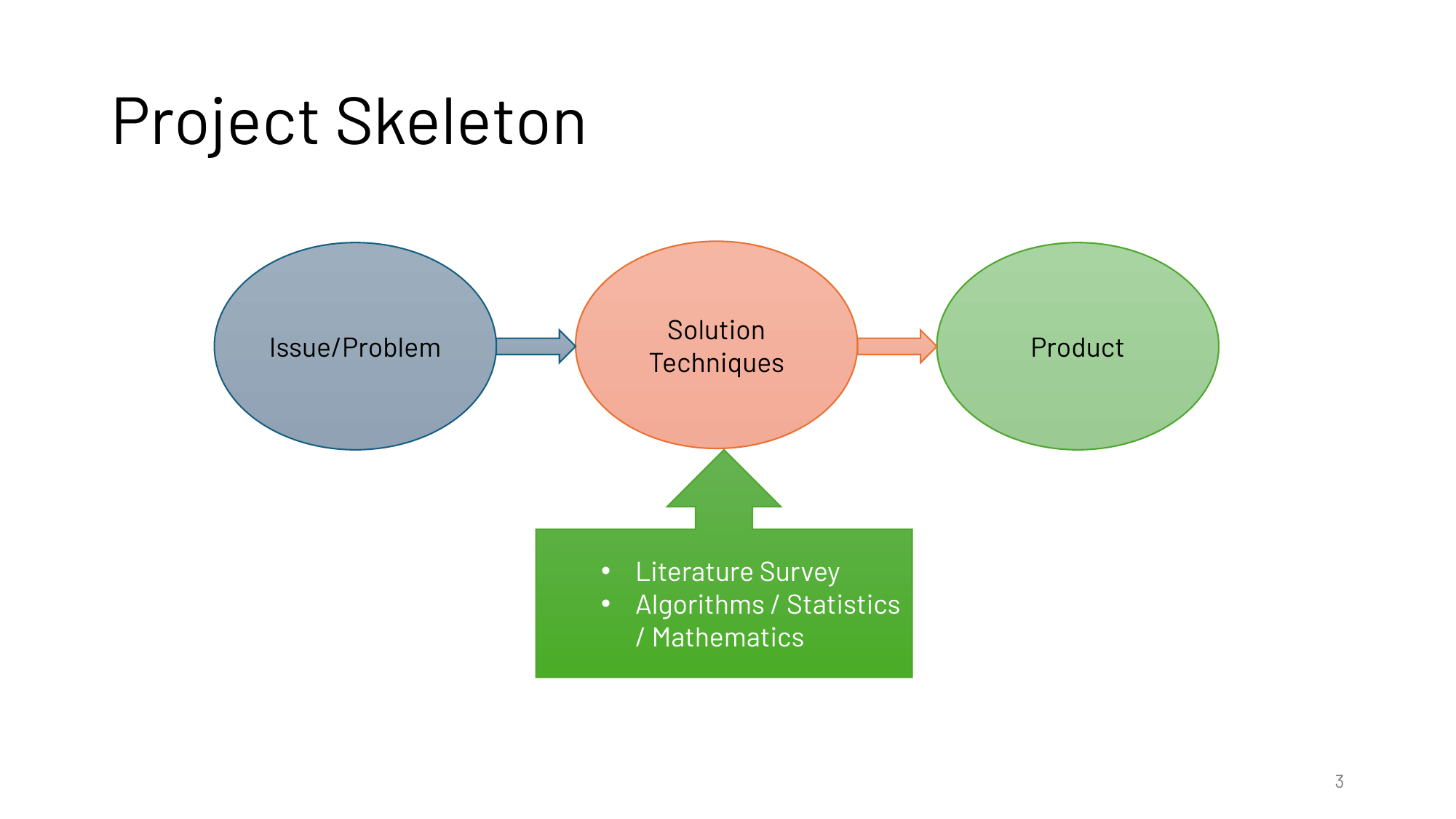

# Project Skeleton
Solution Techniques
Product
Issue/Problem

Literature Survey
Algorithms / Statistics / Mathematics
3